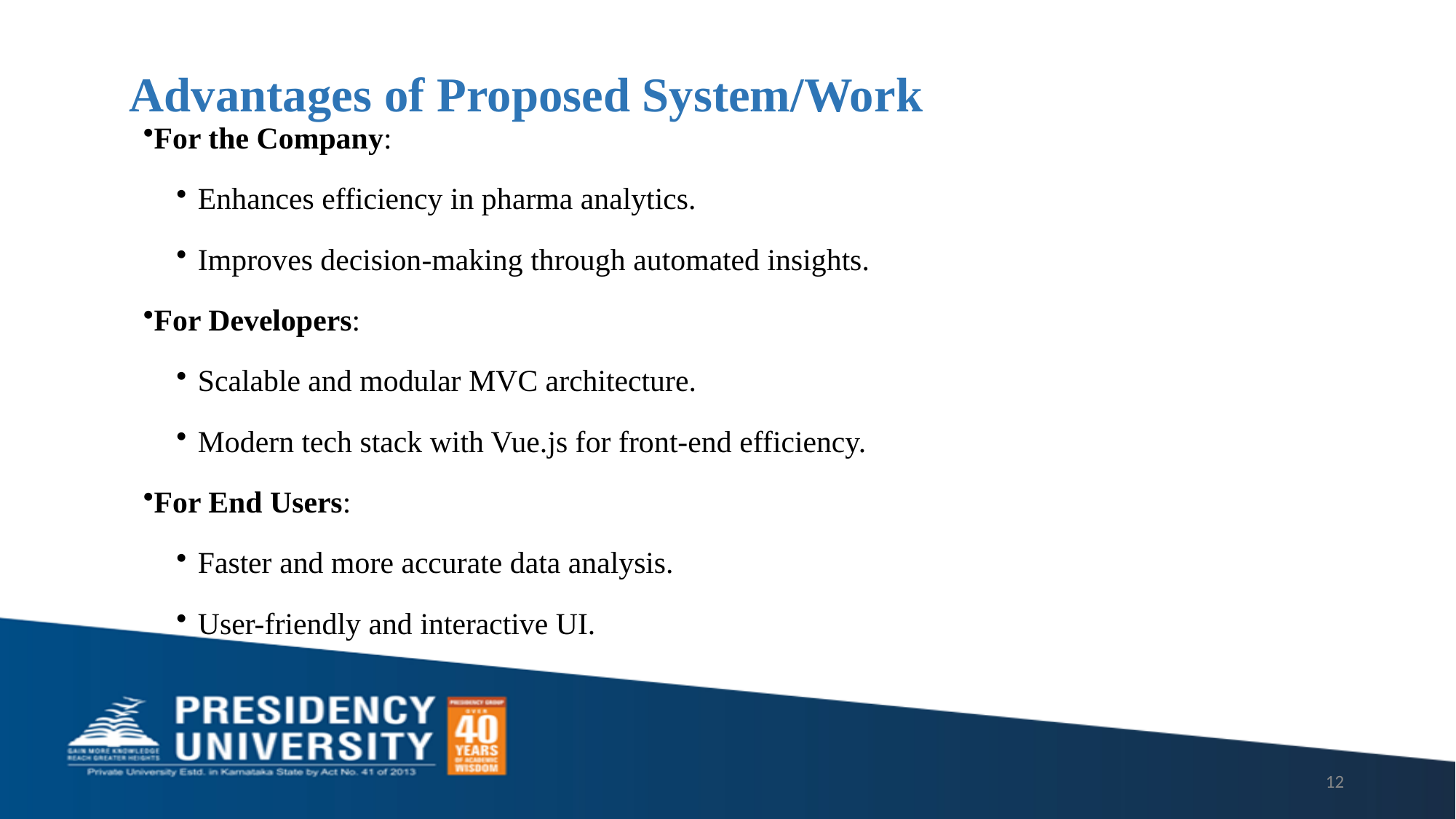

# Advantages of Proposed System/Work
For the Company:
Enhances efficiency in pharma analytics.
Improves decision-making through automated insights.
For Developers:
Scalable and modular MVC architecture.
Modern tech stack with Vue.js for front-end efficiency.
For End Users:
Faster and more accurate data analysis.
User-friendly and interactive UI.

12